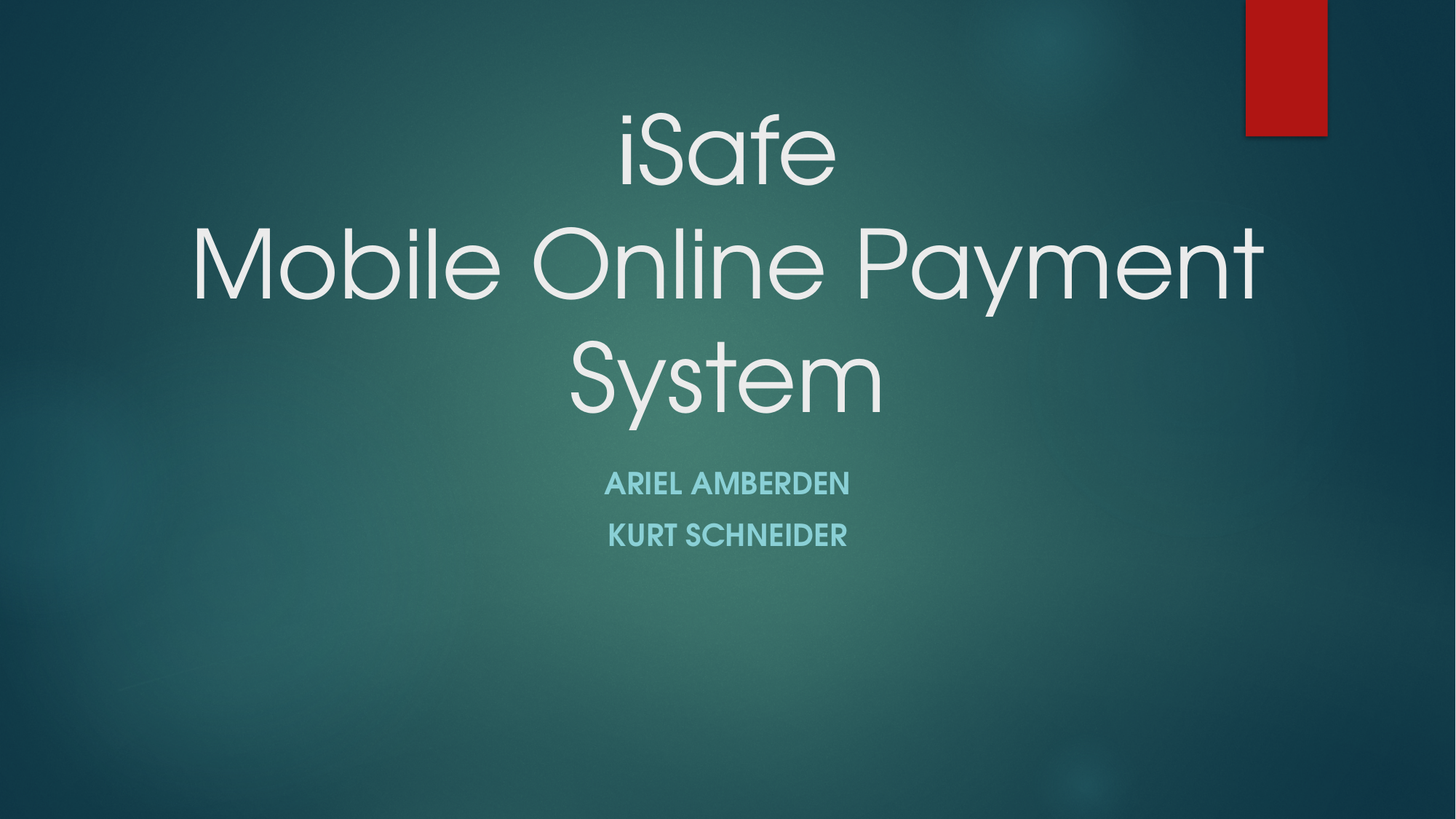

# iSafe Mobile Online Payment System
Ariel Amberden
Kurt Schneider